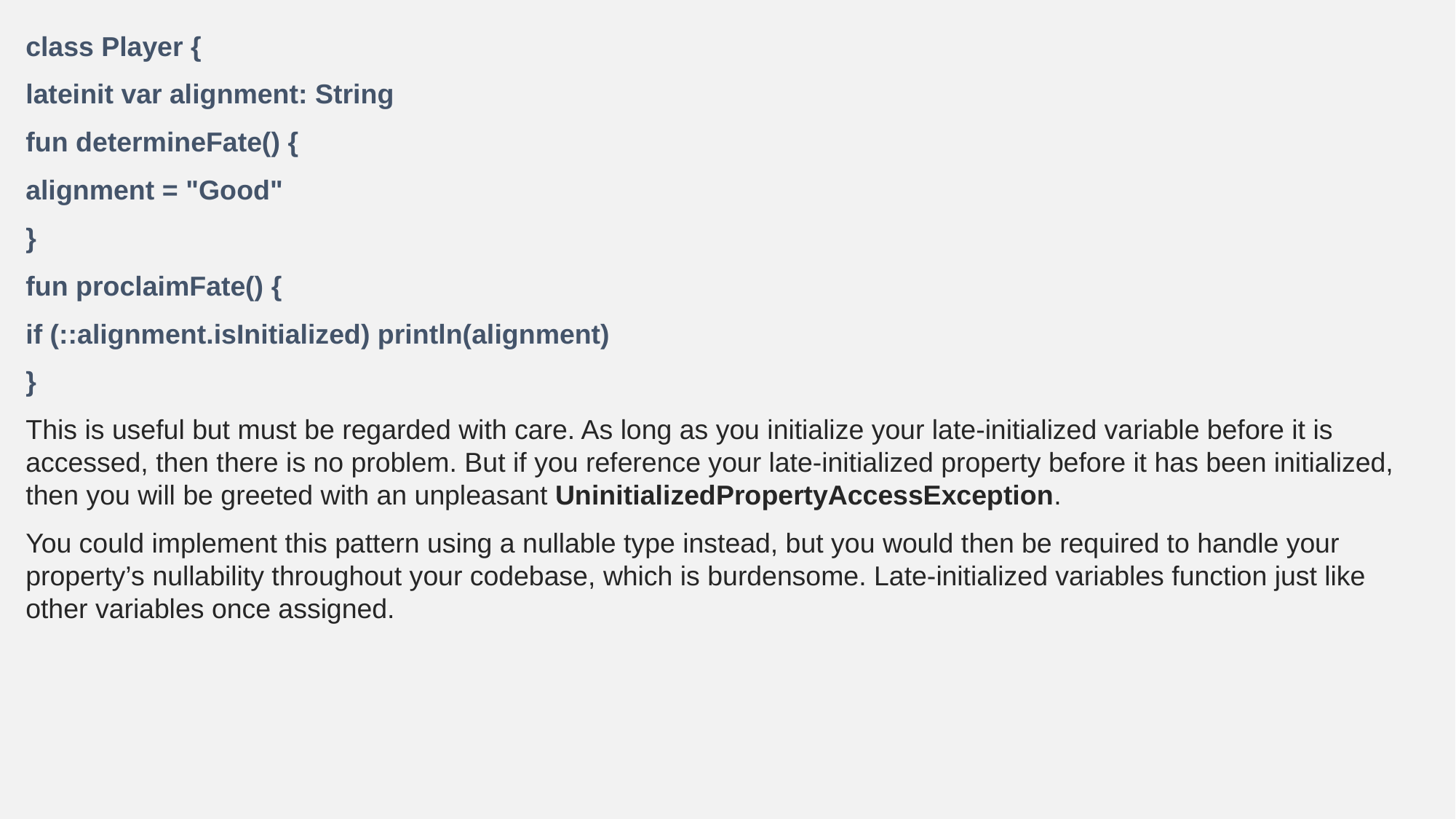

class Player {
lateinit var alignment: String
fun determineFate() {
alignment = "Good"
}
fun proclaimFate() {
if (::alignment.isInitialized) println(alignment)
}
This is useful but must be regarded with care. As long as you initialize your late-initialized variable before it is accessed, then there is no problem. But if you reference your late-initialized property before it has been initialized, then you will be greeted with an unpleasant UninitializedPropertyAccessException.
You could implement this pattern using a nullable type instead, but you would then be required to handle your property’s nullability throughout your codebase, which is burdensome. Late-initialized variables function just like other variables once assigned.